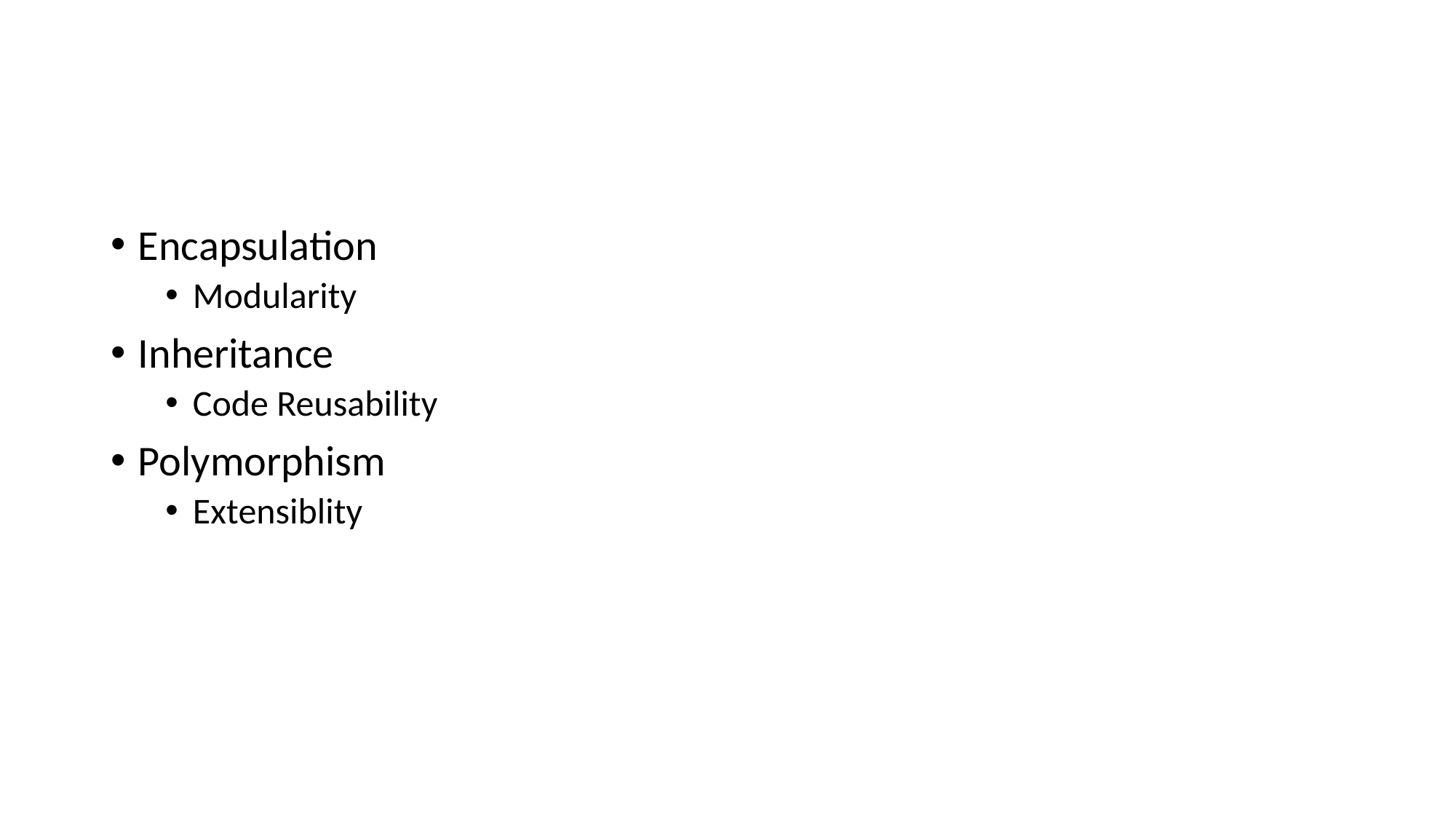

#
Encapsulation
Modularity
Inheritance
Code Reusability
Polymorphism
Extensiblity